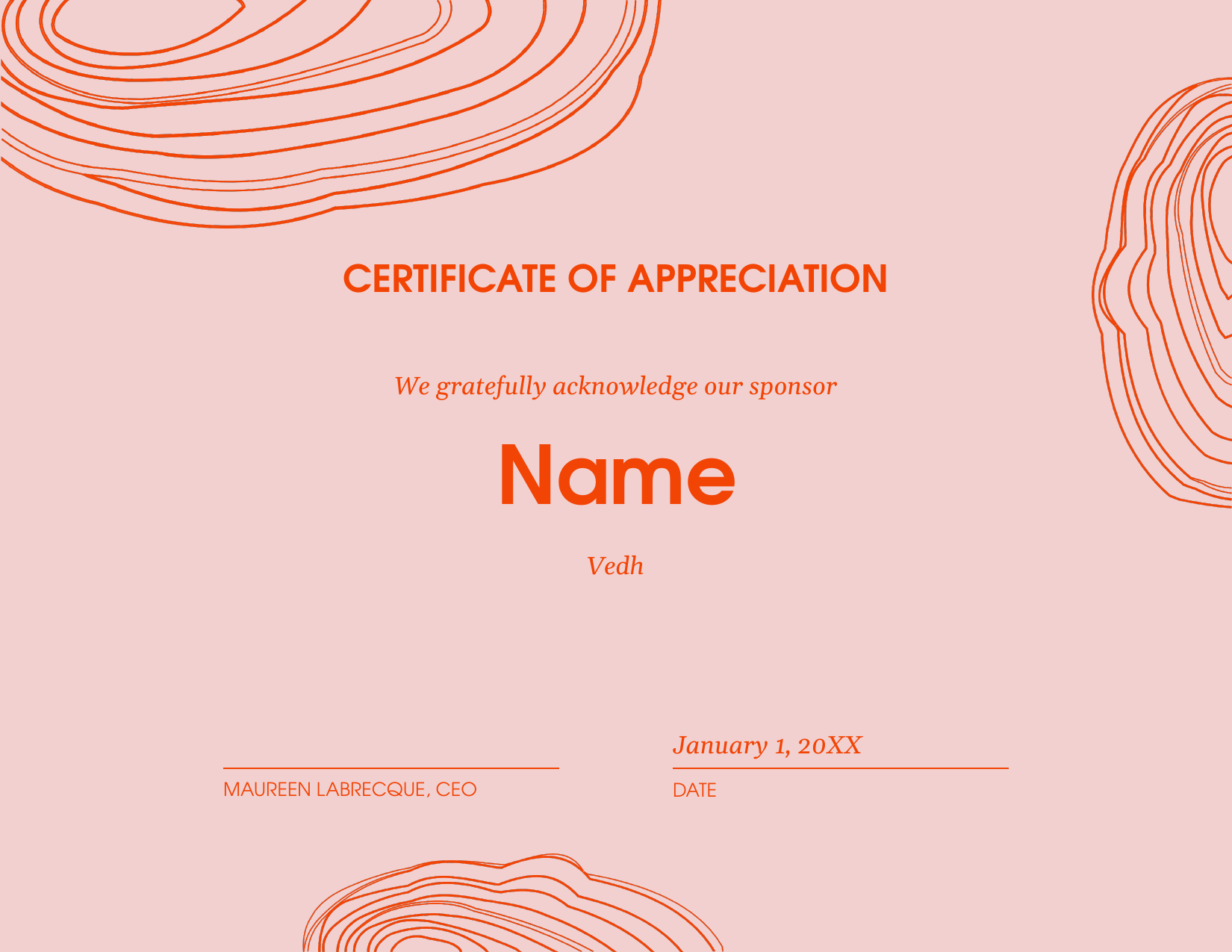

CERTIFICATE OF APPRECIATION
We gratefully acknowledge our sponsor
# Name
Vedh
January 1, 20XX
MAUREEN LABRECQUE, CEO
DATE